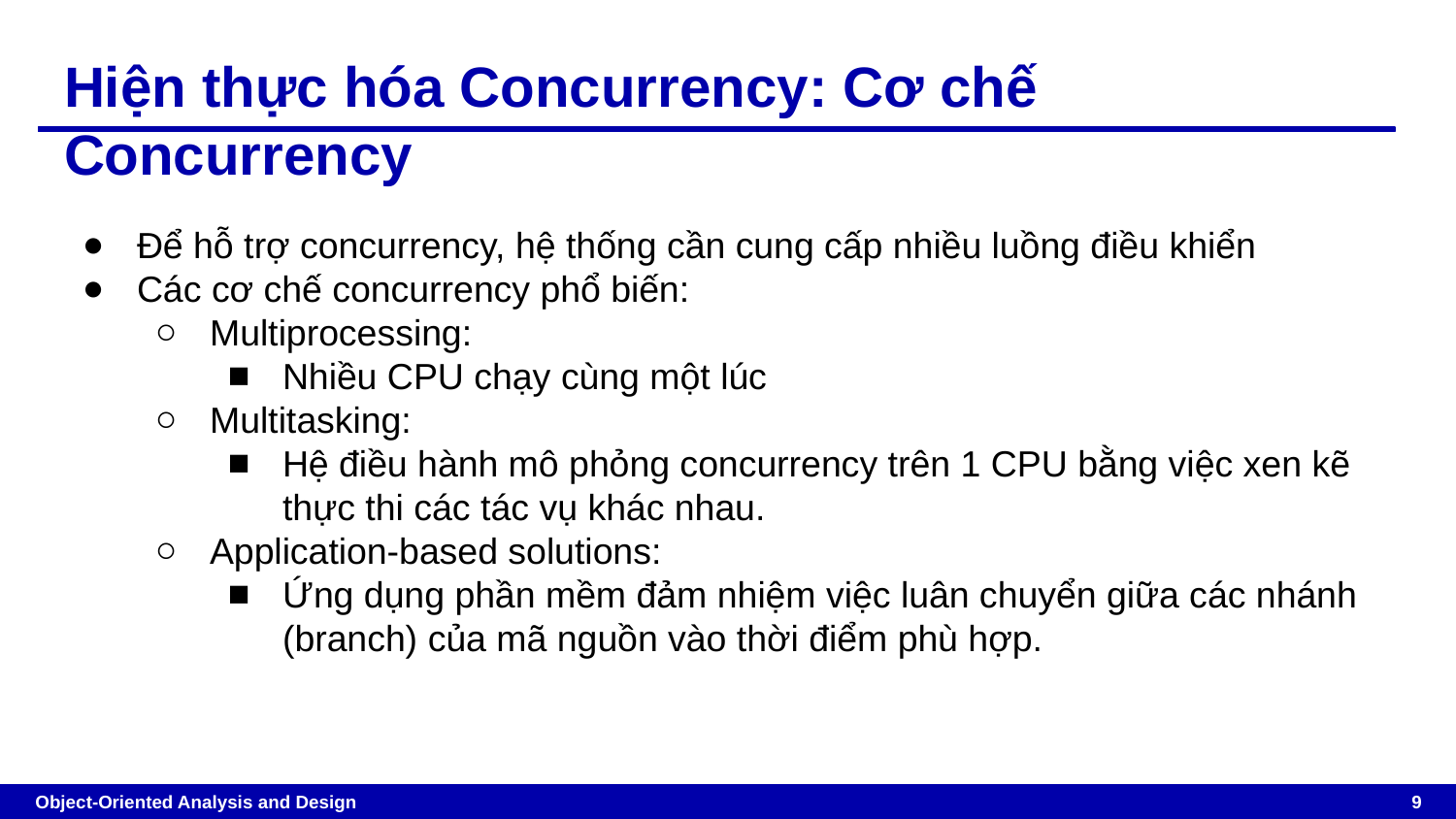

Hiện thực hóa Concurrency: Cơ chế Concurrency

Để hỗ trợ concurrency, hệ thống cần cung cấp nhiều luồng điều khiển
Các cơ chế concurrency phổ biến:
Multiprocessing:
Nhiều CPU chạy cùng một lúc
Multitasking:
Hệ điều hành mô phỏng concurrency trên 1 CPU bằng việc xen kẽ thực thi các tác vụ khác nhau.
Application-based solutions:
Ứng dụng phần mềm đảm nhiệm việc luân chuyển giữa các nhánh (branch) của mã nguồn vào thời điểm phù hợp.
9
Object-Oriented Analysis and Design